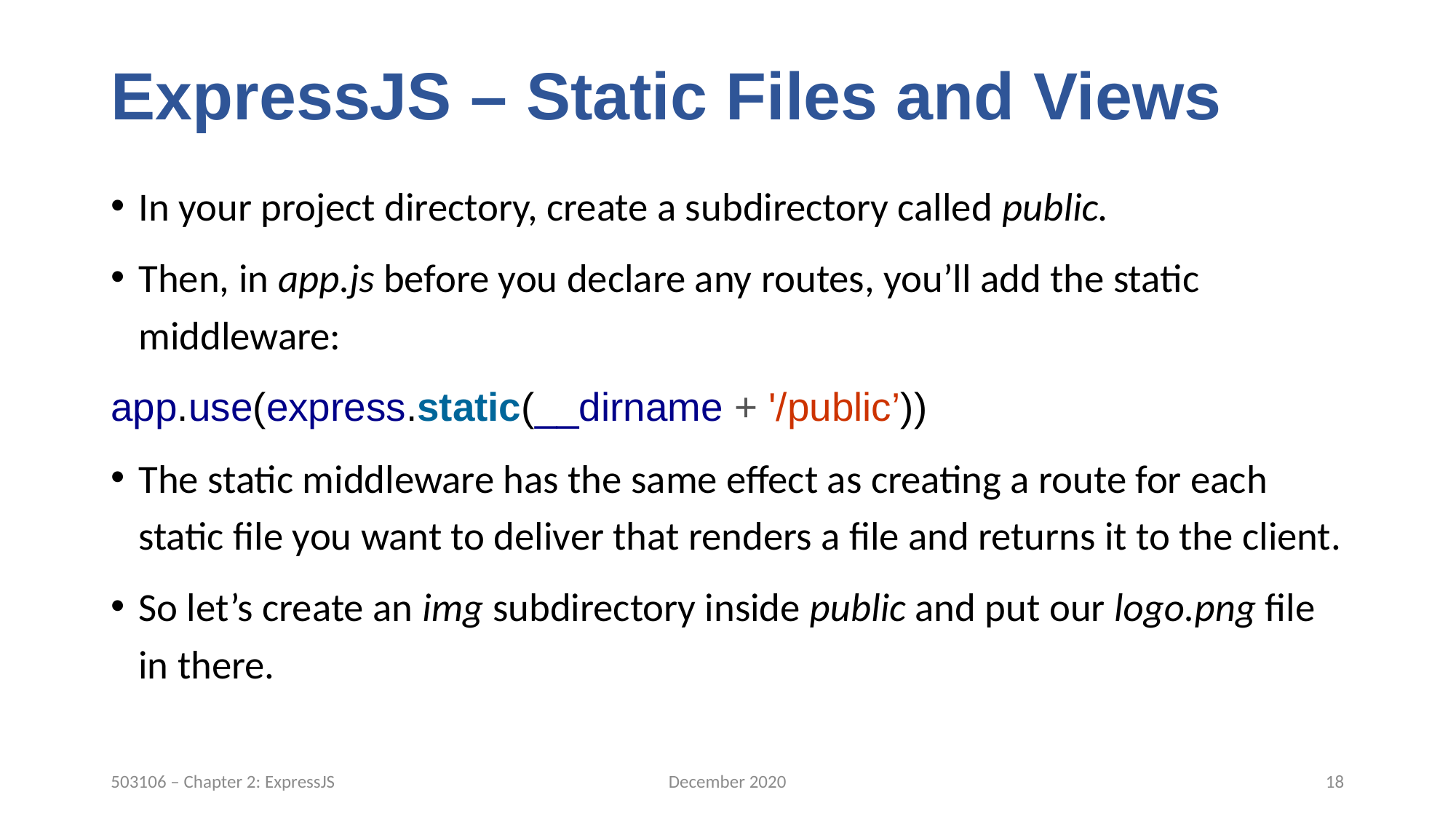

# ExpressJS – Static Files and Views
In your project directory, create a subdirectory called public.
Then, in app.js before you declare any routes, you’ll add the static middleware:
app.use(express.static(__dirname + '/public’))
The static middleware has the same effect as creating a route for each static file you want to deliver that renders a file and returns it to the client.
So let’s create an img subdirectory inside public and put our logo.png file in there.
December 2020
18